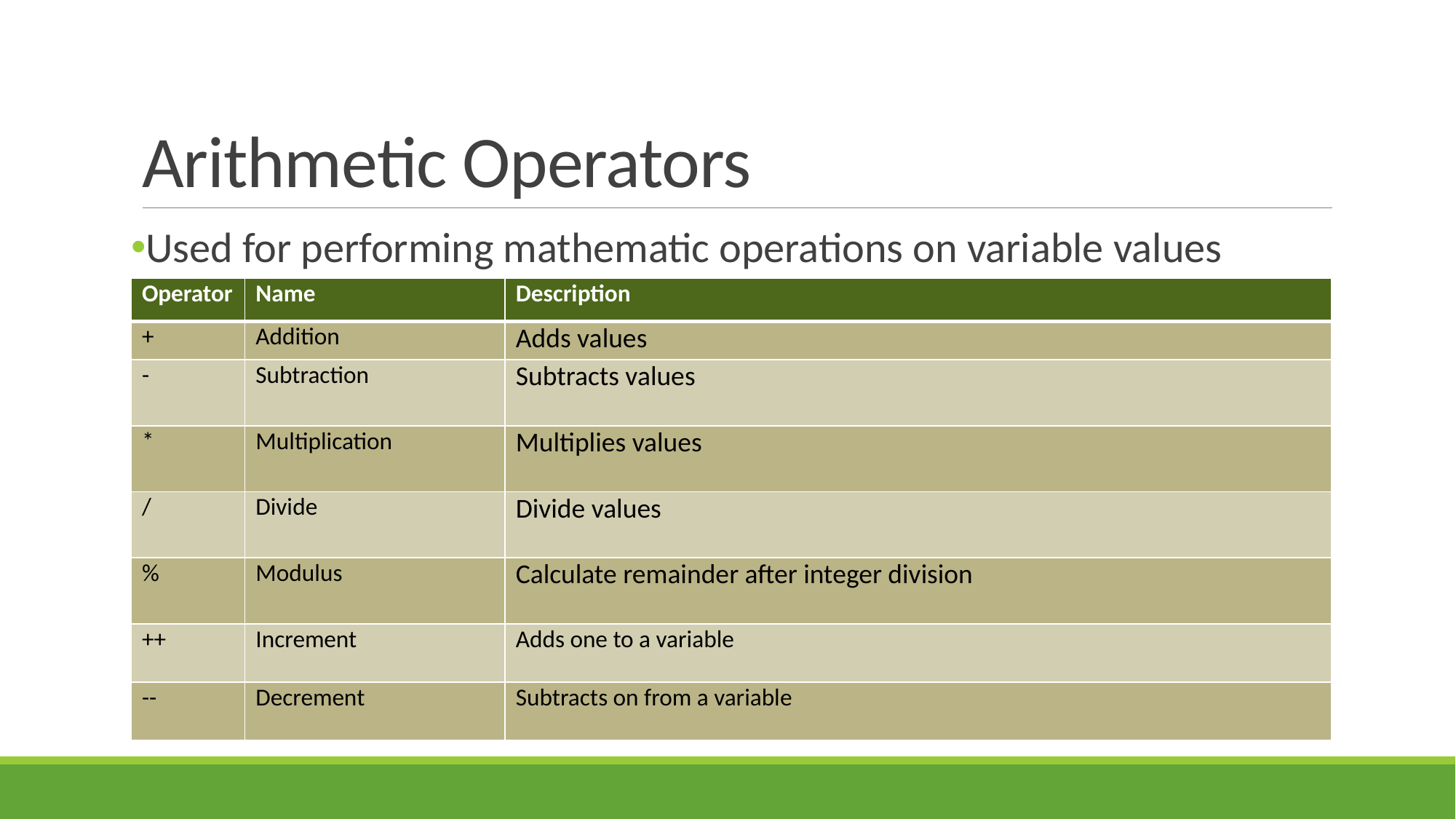

# Arithmetic Operators
Used for performing mathematic operations on variable values

| Operator | Name | Description |
| --- | --- | --- |
| + | Addition | Adds values |
| - | Subtraction | Subtracts values |
| \* | Multiplication | Multiplies values |
| / | Divide | Divide values |
| % | Modulus | Calculate remainder after integer division |
| ++ | Increment | Adds one to a variable |
| -- | Decrement | Subtracts on from a variable |